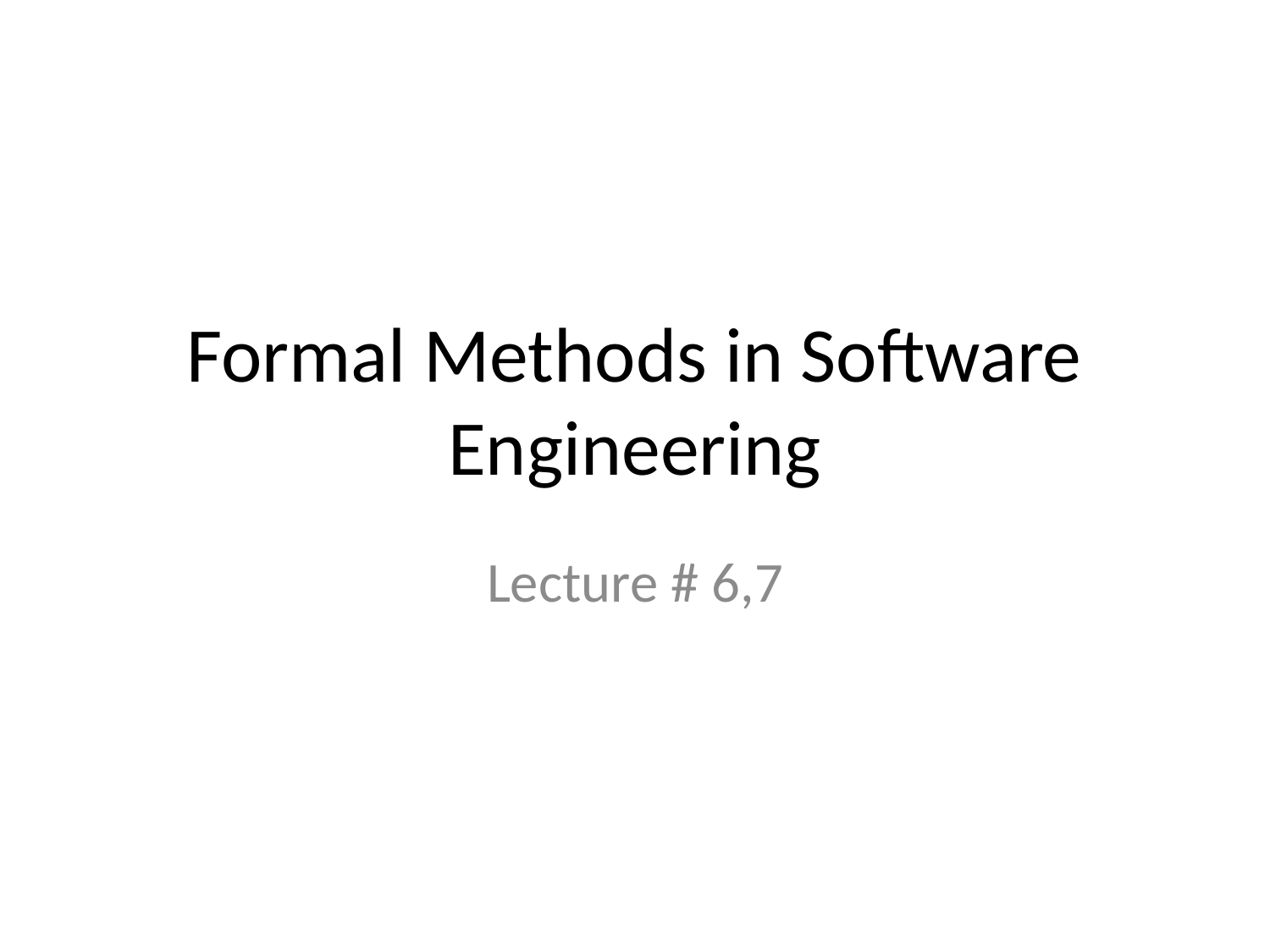

# Formal Methods in Software Engineering
Lecture # 6,7